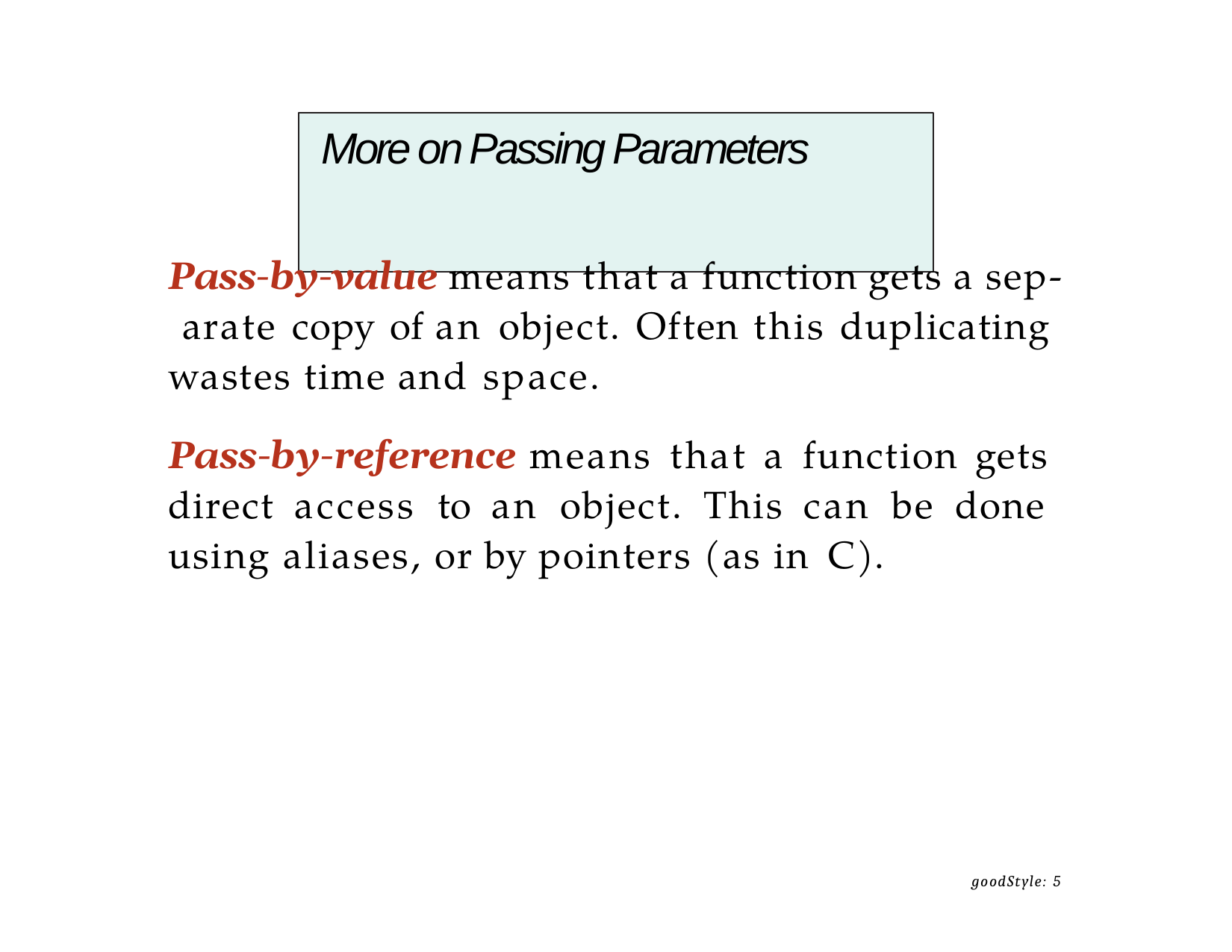

# More on Passing Parameters
Pass-by-value means that a function gets a sep-  arate copy of an object. Often this duplicating  wastes time and space.
Pass-by-reference means that a function gets  direct access to an object. This can be done  using aliases, or by pointers (as in C).
goodStyle: 5